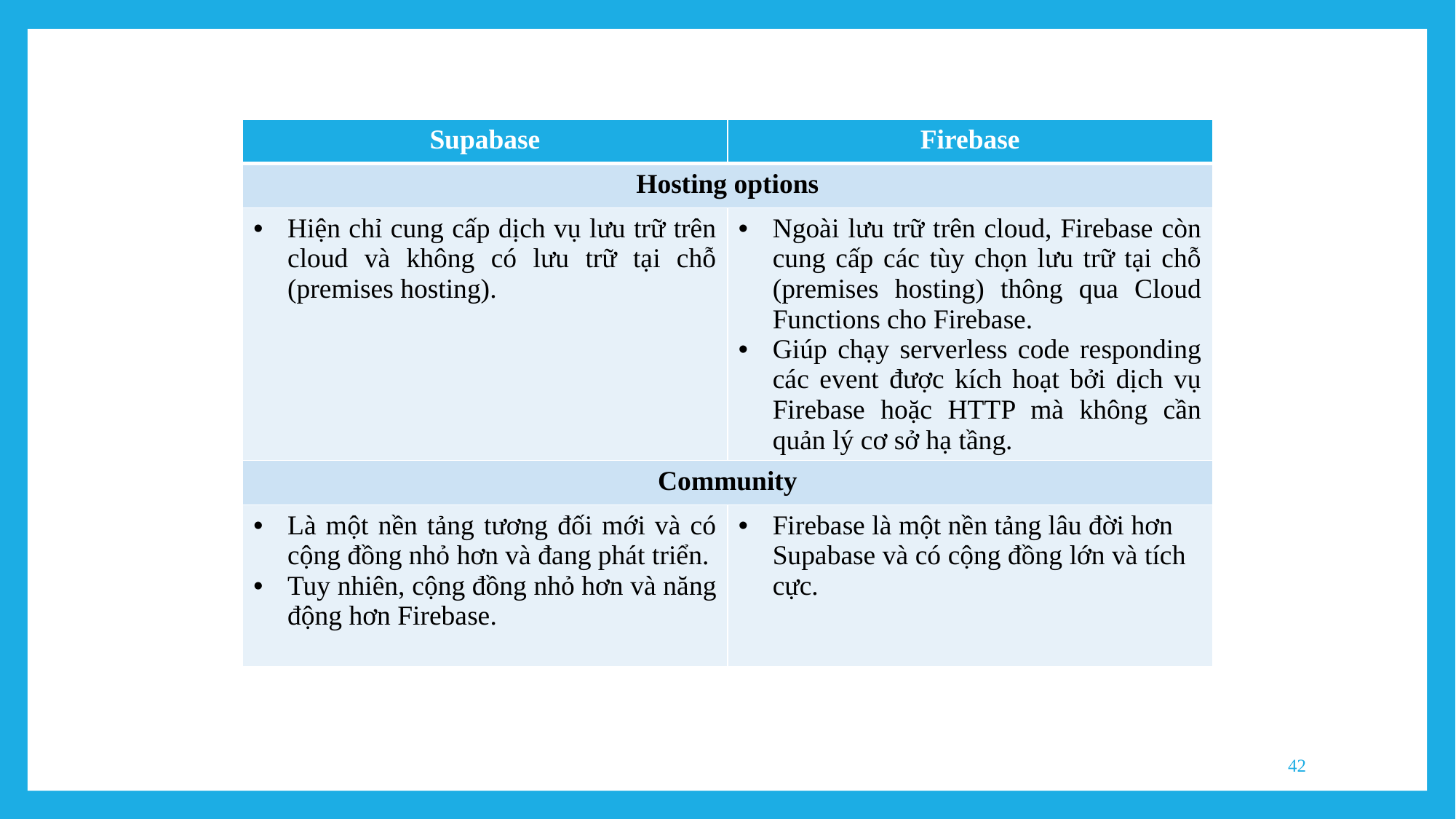

| Supabase | Firebase |
| --- | --- |
| Hosting options |  |
| Hiện chỉ cung cấp dịch vụ lưu trữ trên cloud và không có lưu trữ tại chỗ (premises hosting). | Ngoài lưu trữ trên cloud, Firebase còn cung cấp các tùy chọn lưu trữ tại chỗ (premises hosting) thông qua Cloud Functions cho Firebase. Giúp chạy serverless code responding các event được kích hoạt bởi dịch vụ Firebase hoặc HTTP mà không cần quản lý cơ sở hạ tầng. |
| Community |  |
| Là một nền tảng tương đối mới và có cộng đồng nhỏ hơn và đang phát triển. Tuy nhiên, cộng đồng nhỏ hơn và năng động hơn Firebase. | Firebase là một nền tảng lâu đời hơn Supabase và có cộng đồng lớn và tích cực. |
42